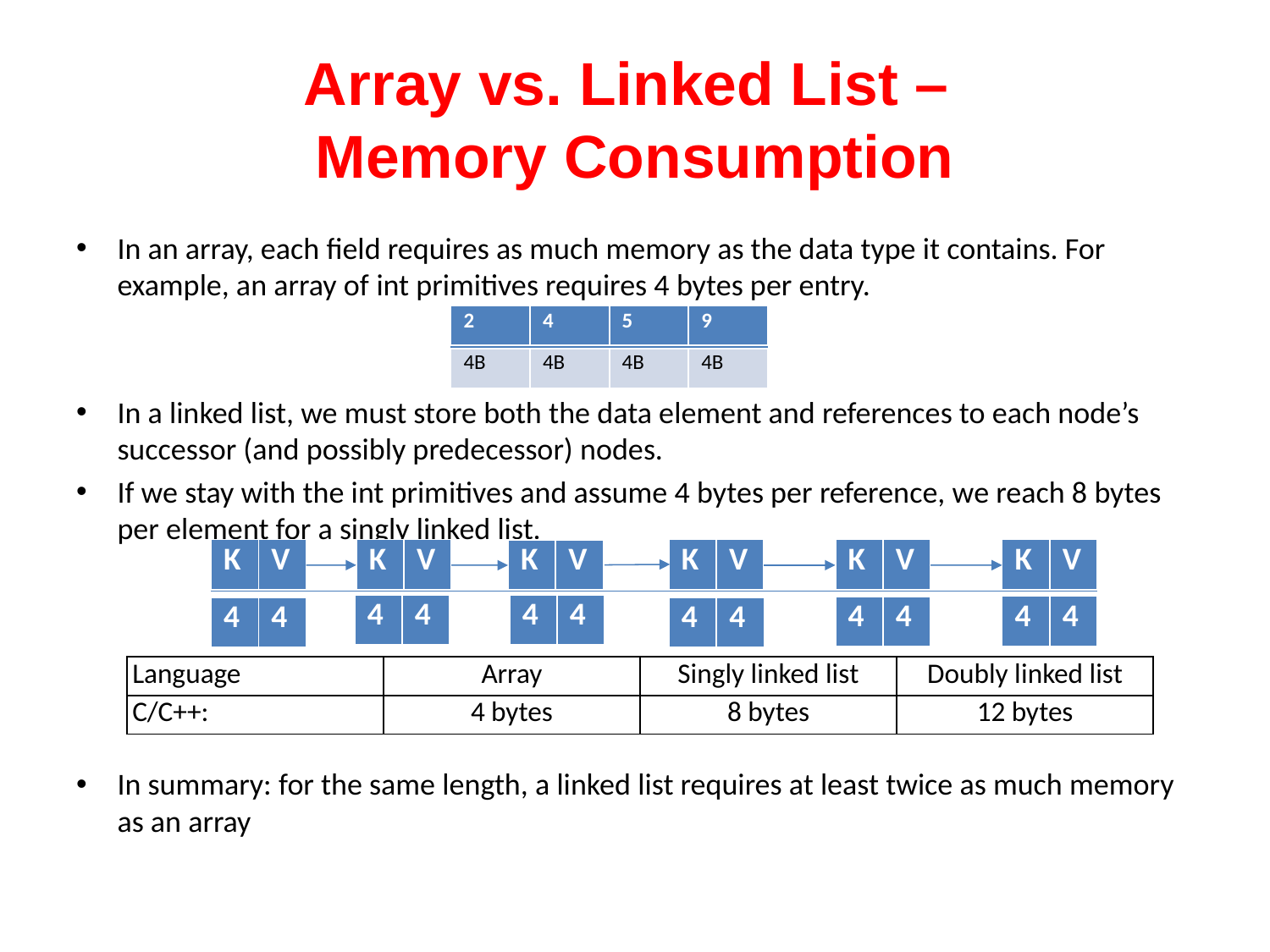

# Array vs. Linked List – Memory Consumption
In an array, each field requires as much memory as the data type it contains. For example, an array of int primitives requires 4 bytes per entry.

In a linked list, we must store both the data element and references to each node’s successor (and possibly predecessor) nodes.
If we stay with the int primitives and assume 4 bytes per reference, we reach 8 bytes per element for a singly linked list.

In summary: for the same length, a linked list requires at least twice as much memory as an array

| 2 | 4 | 5 | 9 |
| --- | --- | --- | --- |
| 4B | 4B | 4B | 4B |
| K | V |
| --- | --- |
| K | V |
| --- | --- |
| K | V |
| --- | --- |
| K | V |
| --- | --- |
| K | V |
| --- | --- |
| K | V |
| --- | --- |
| 4 | 4 |
| --- | --- |
| 4 | 4 |
| --- | --- |
| 4 | 4 |
| --- | --- |
| 4 | 4 |
| --- | --- |
| 4 | 4 |
| --- | --- |
| 4 | 4 |
| --- | --- |
| Language | Array | Singly linked list | Doubly linked list |
| --- | --- | --- | --- |
| C/C++: | 4 bytes | 8 bytes | 12 bytes |